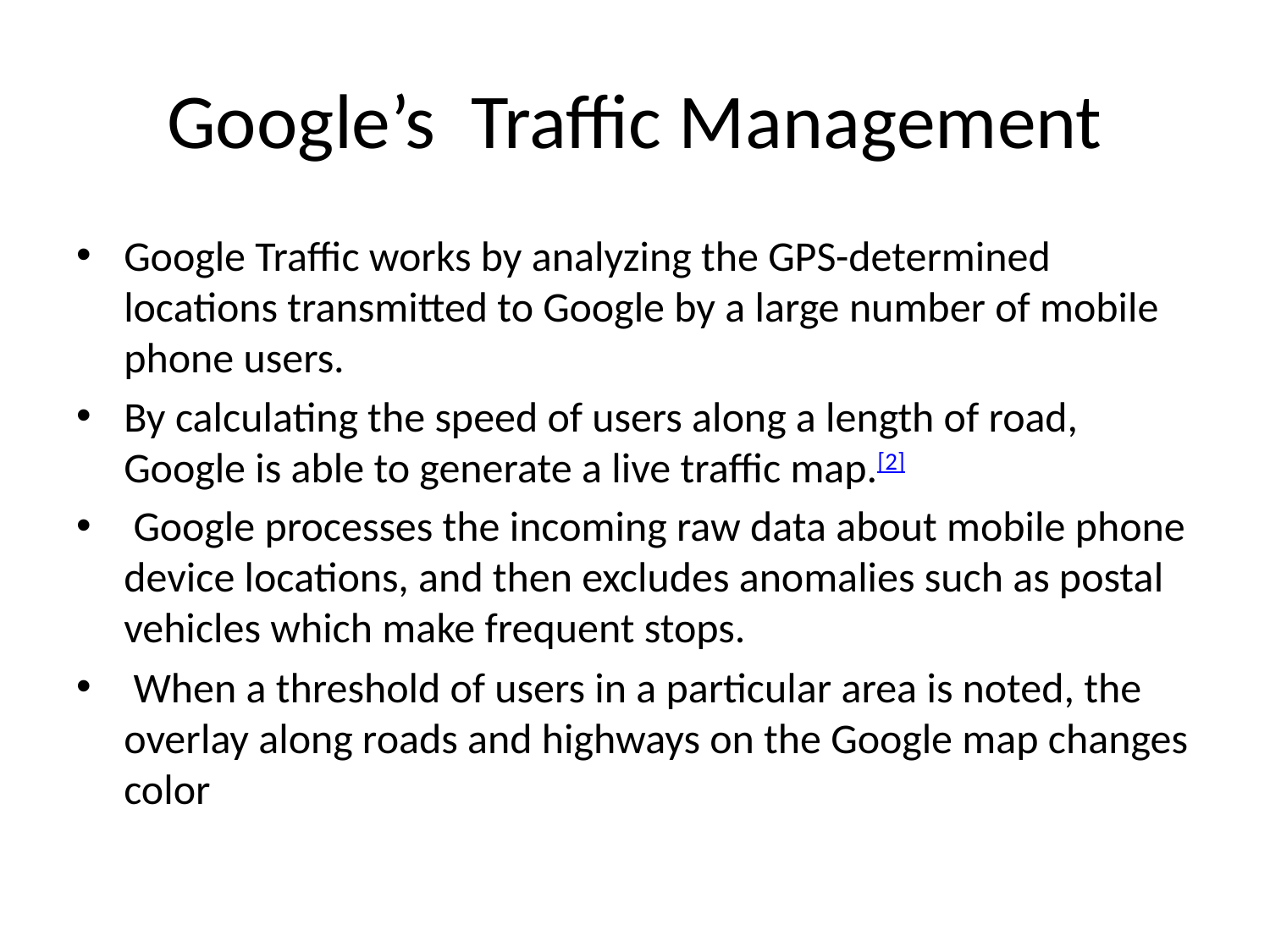

# Google’s  Traffic Management
Google Traffic works by analyzing the GPS-determined locations transmitted to Google by a large number of mobile phone users.
By calculating the speed of users along a length of road, Google is able to generate a live traffic map.[2]
 Google processes the incoming raw data about mobile phone device locations, and then excludes anomalies such as postal vehicles which make frequent stops.
 When a threshold of users in a particular area is noted, the overlay along roads and highways on the Google map changes color